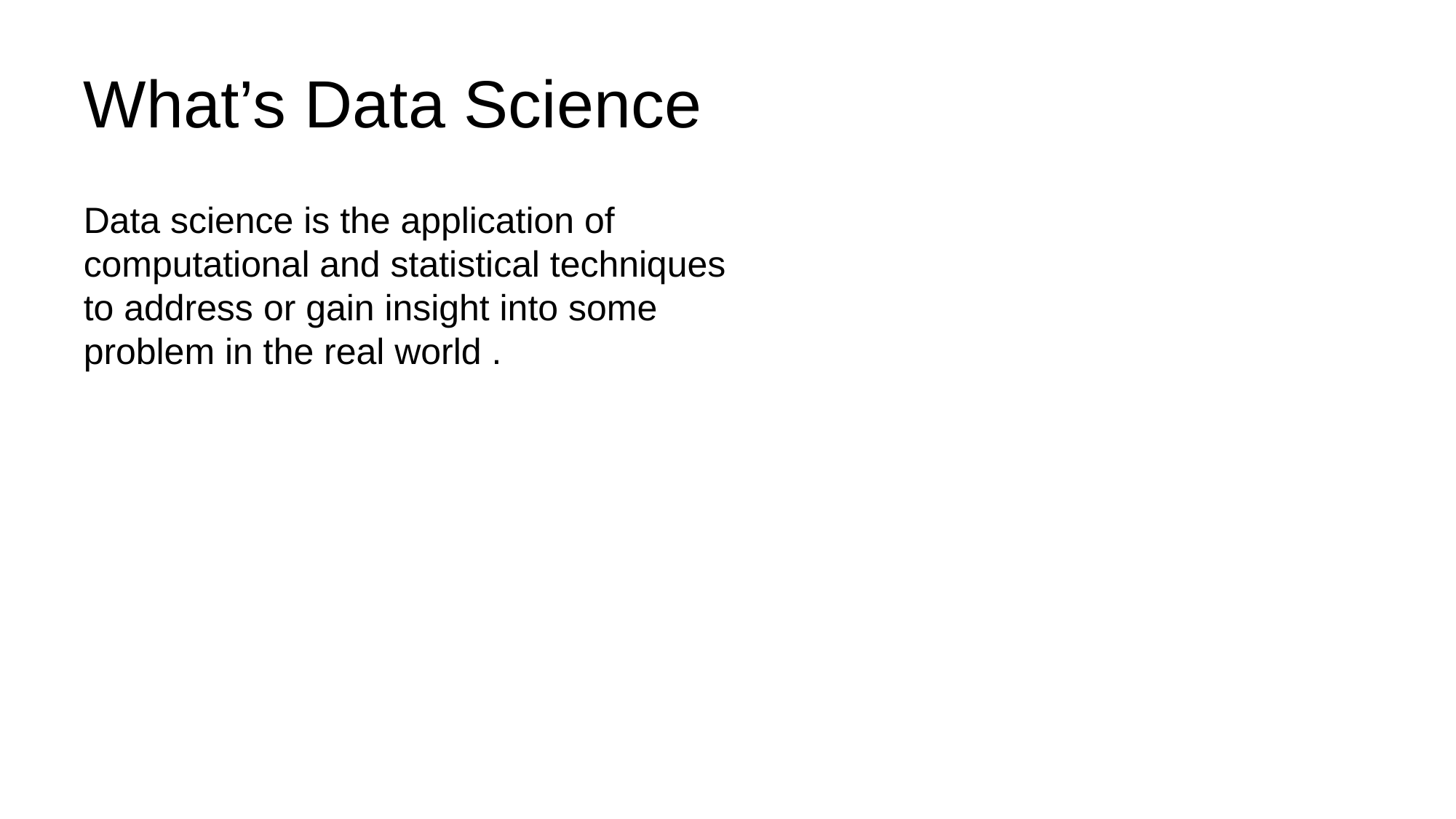

# What’s Data Science
Data science is the application of computational and statistical techniques to address or gain insight into some problem in the real world .